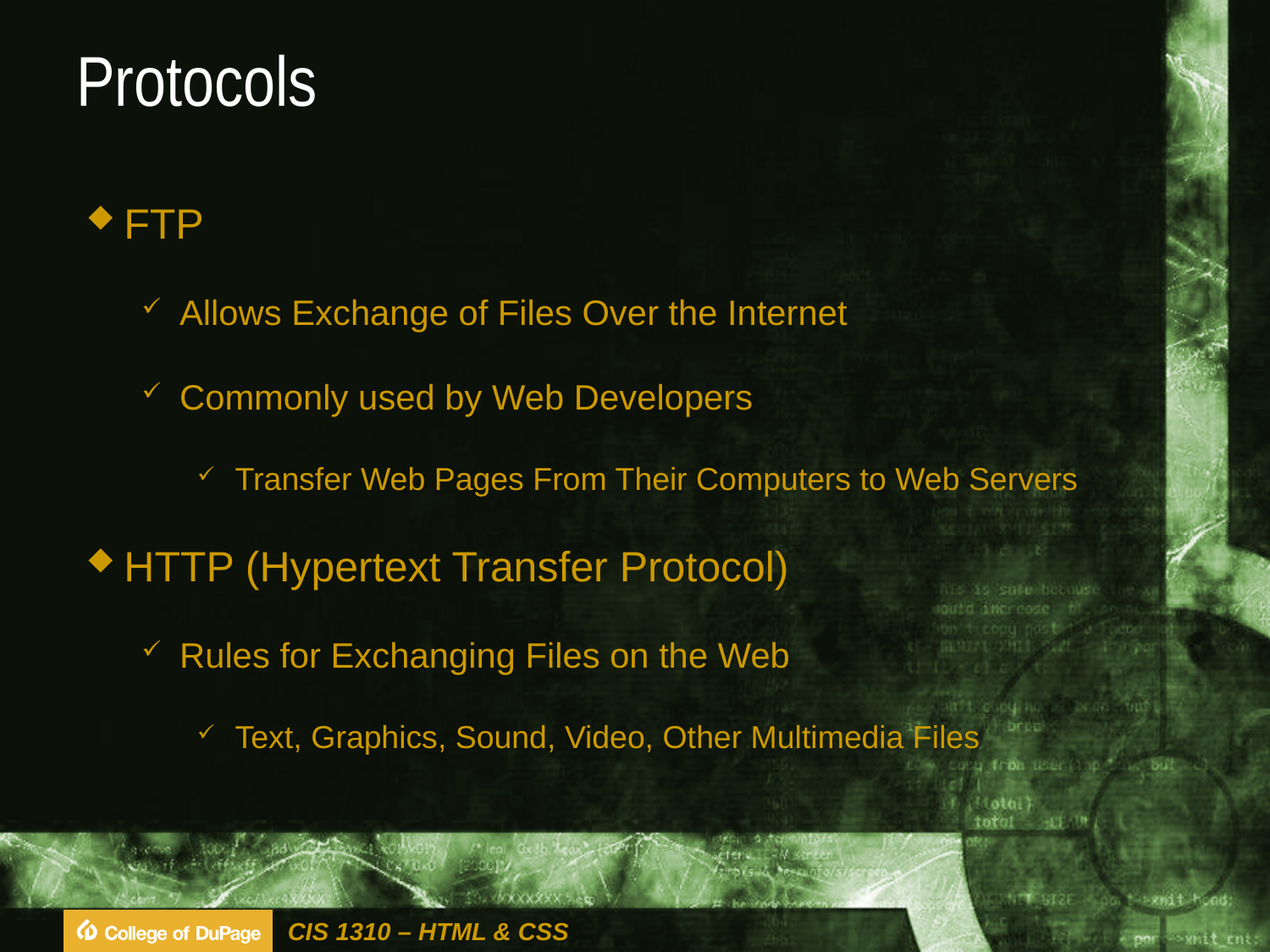

# Protocols
FTP
Allows Exchange of Files Over the Internet
Commonly used by Web Developers
Transfer Web Pages From Their Computers to Web Servers
HTTP (Hypertext Transfer Protocol)
Rules for Exchanging Files on the Web
Text, Graphics, Sound, Video, Other Multimedia Files